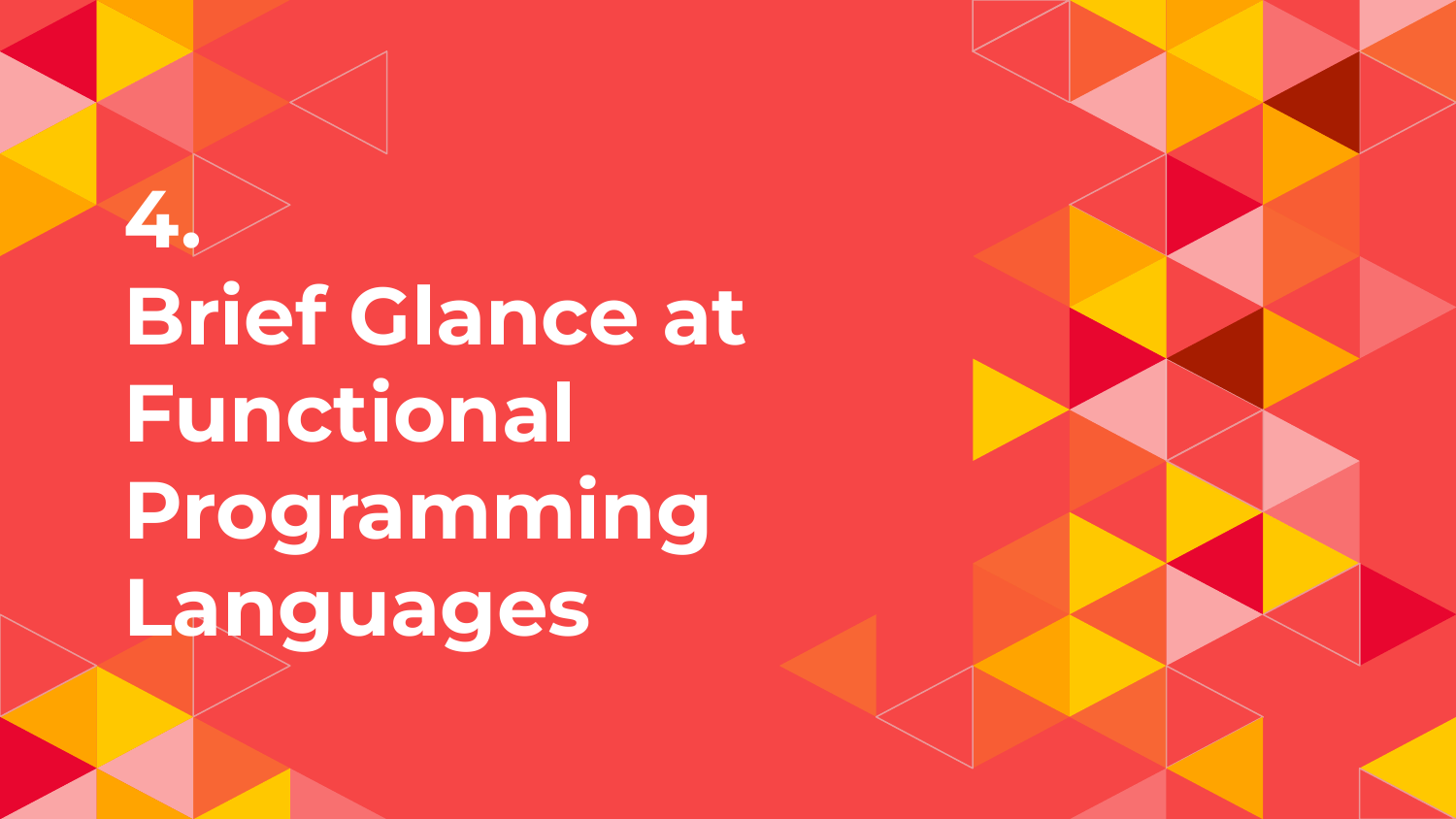

# 4. Brief Glance at Functional Programming Languages